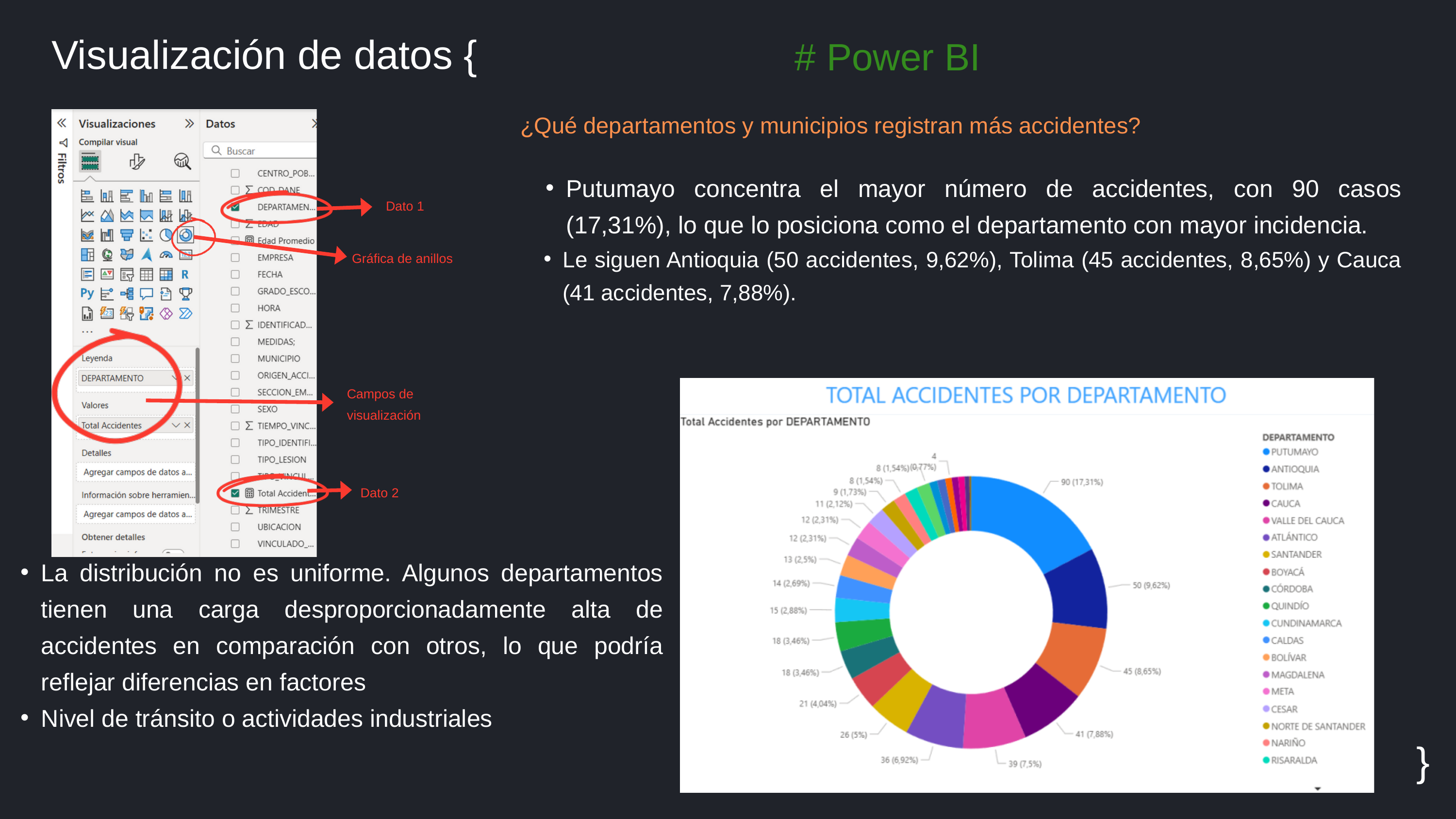

# Power BI
Visualización de datos {
¿Qué departamentos y municipios registran más accidentes?

Putumayo concentra el mayor número de accidentes, con 90 casos (17,31%), lo que lo posiciona como el departamento con mayor incidencia.
Le siguen Antioquia (50 accidentes, 9,62%), Tolima (45 accidentes, 8,65%) y Cauca (41 accidentes, 7,88%).

Dato 1

Gráfica de anillos

Campos de visualización

Dato 2

La distribución no es uniforme. Algunos departamentos tienen una carga desproporcionadamente alta de accidentes en comparación con otros, lo que podría reflejar diferencias en factores
Nivel de tránsito o actividades industriales

}